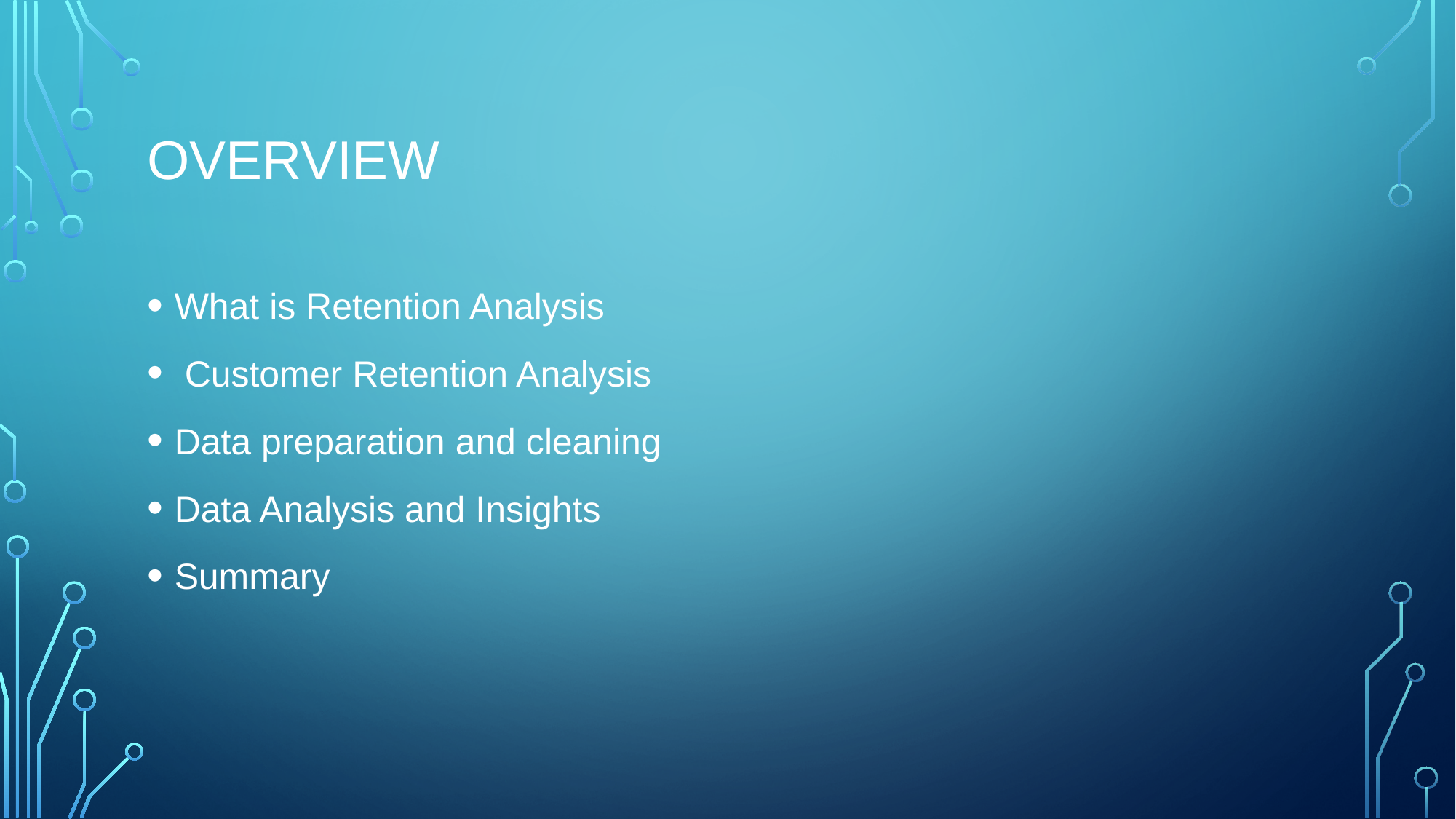

# Overview
What is Retention Analysis
 Customer Retention Analysis
Data preparation and cleaning
Data Analysis and Insights
Summary